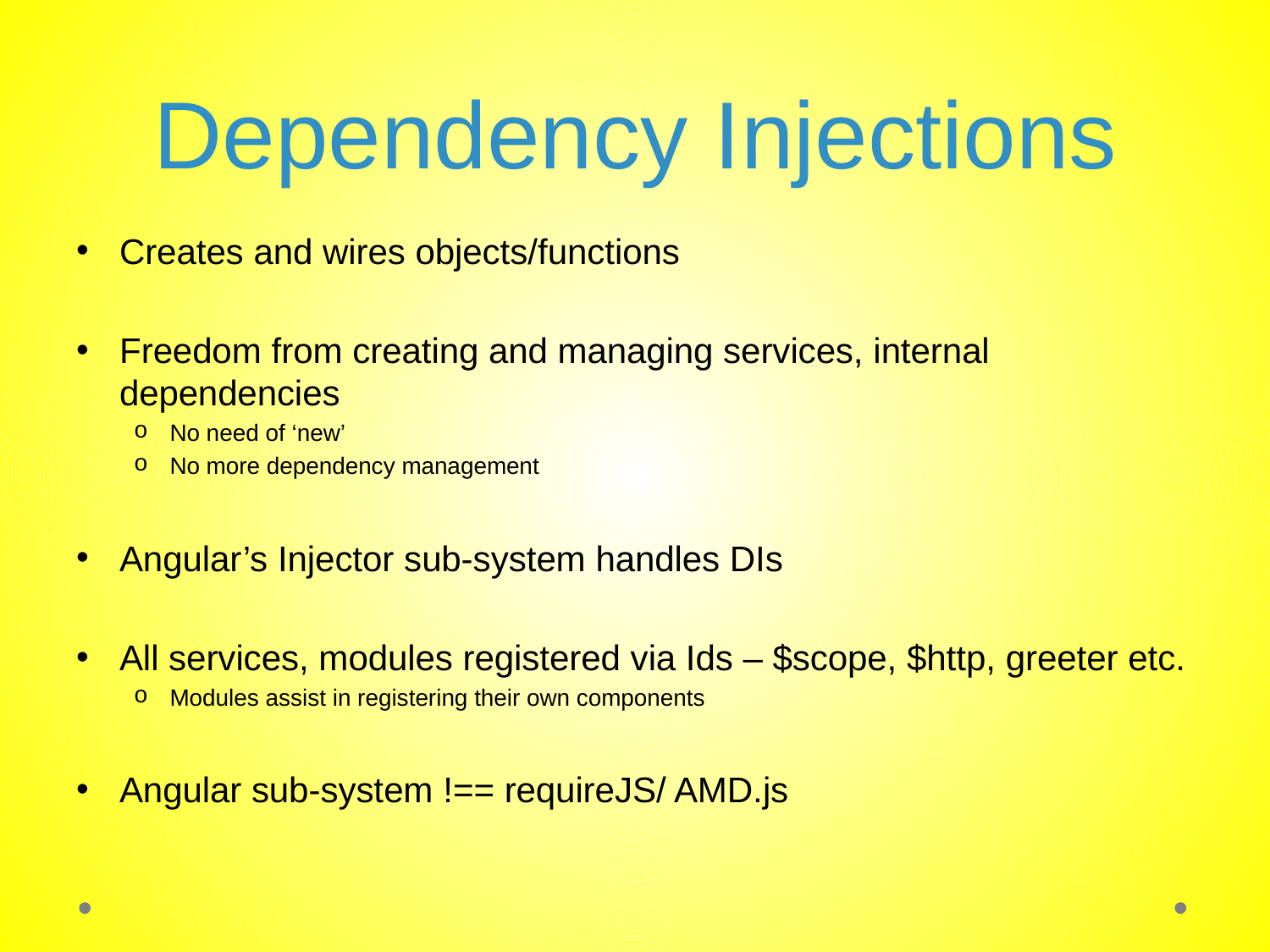

# Dependency Injections
Creates and wires objects/functions

Freedom from creating and managing services, internal dependencies
No need of ‘new’
No more dependency management

Angular’s Injector sub-system handles DIs

All services, modules registered via Ids – $scope, $http, greeter etc.
Modules assist in registering their own components

Angular sub-system !== requireJS/ AMD.js